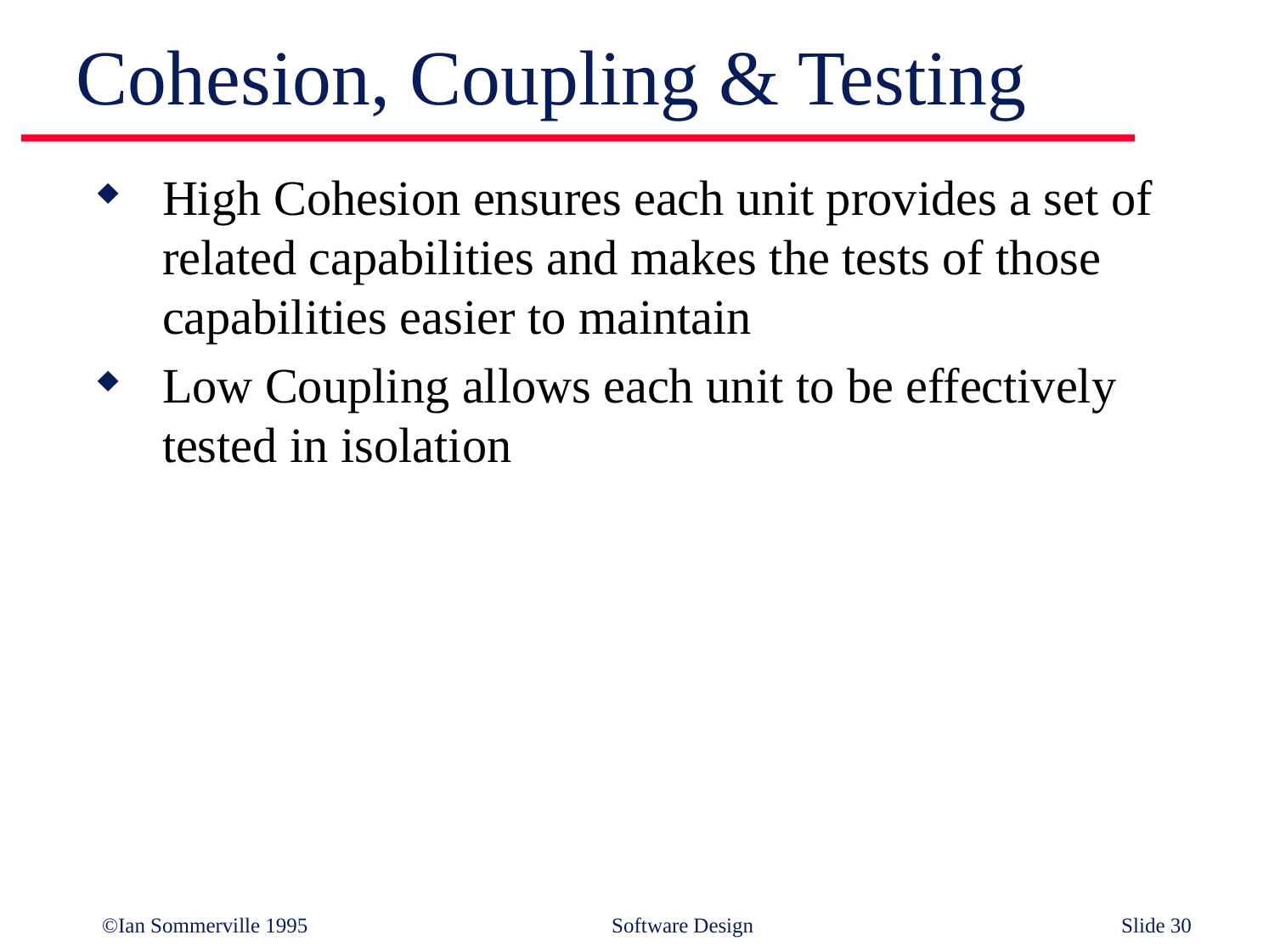

# Cohesion, Coupling & Testing
High Cohesion ensures each unit provides a set of related capabilities and makes the tests of those capabilities easier to maintain
Low Coupling allows each unit to be effectively tested in isolation